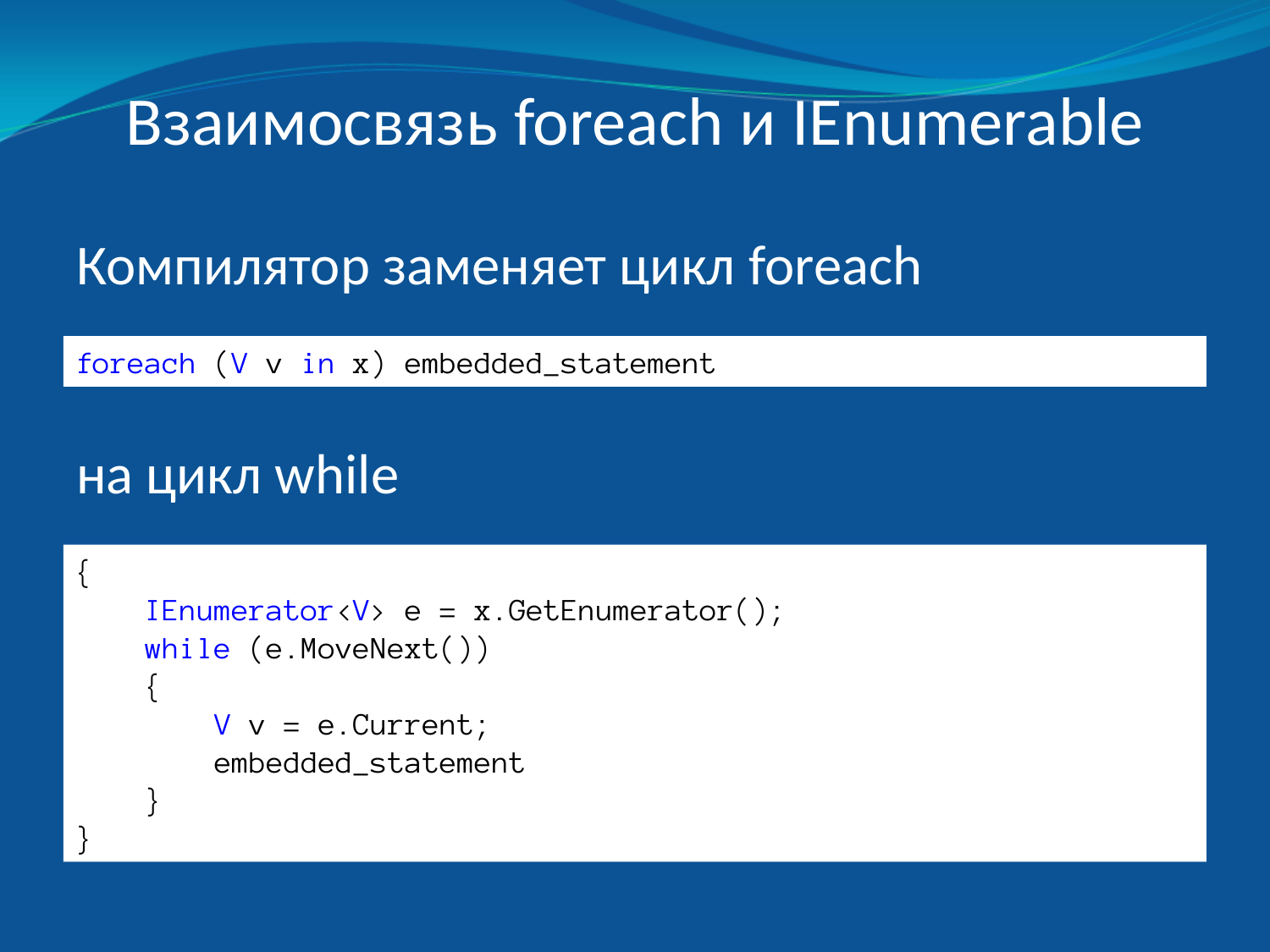

# Взаимосвязь foreach и IEnumerable
Компилятор заменяет цикл foreach
foreach (V v in x) embedded_statement
на цикл while
{
    IEnumerator<V> e = x.GetEnumerator();
    while (e.MoveNext())
    {
        V v = e.Current;
        embedded_statement
    }
}